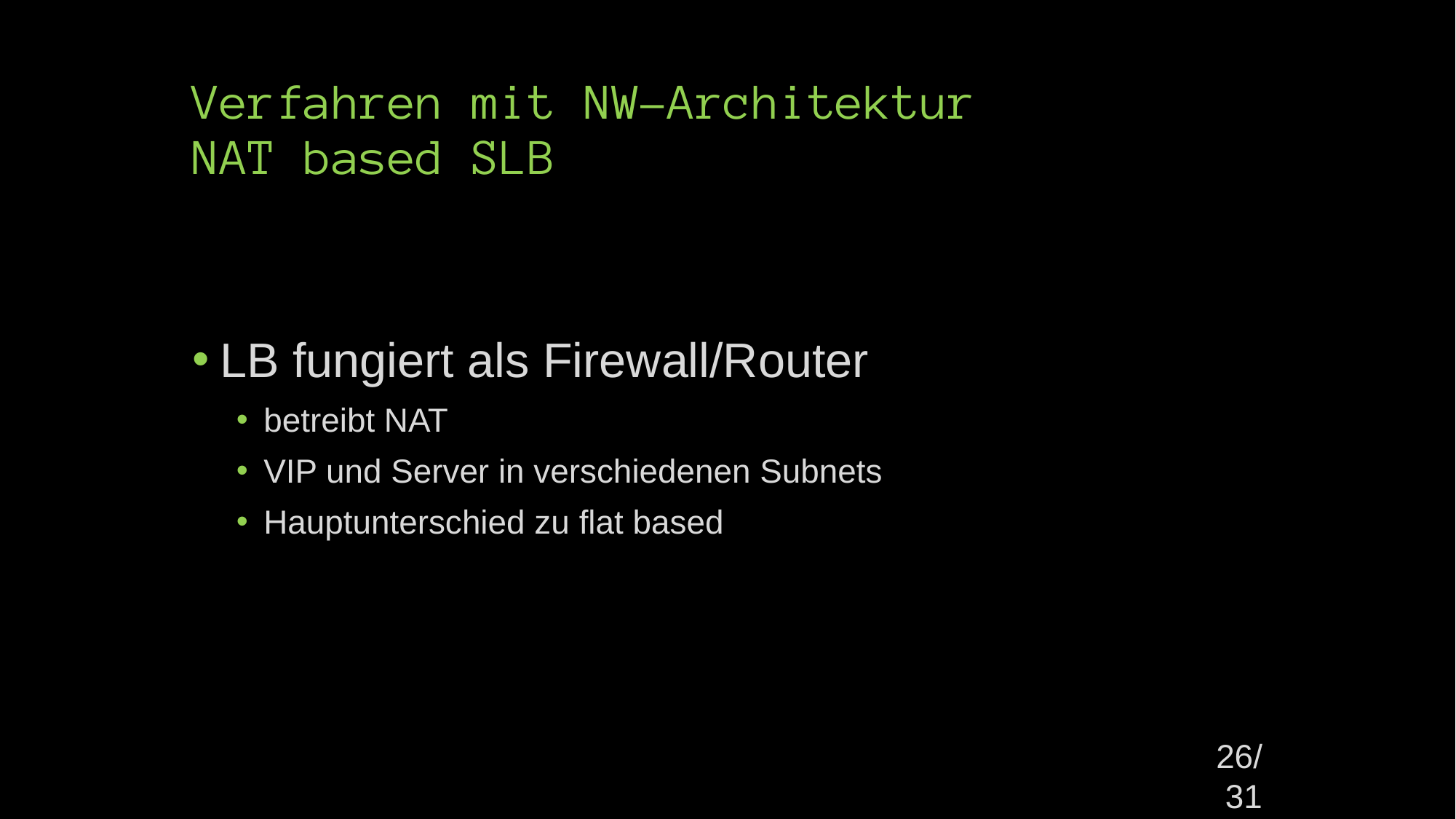

# Verfahren mit NW-Architektur NAT based SLB
LB fungiert als Firewall/Router
betreibt NAT
VIP und Server in verschiedenen Subnets
Hauptunterschied zu flat based
26/31